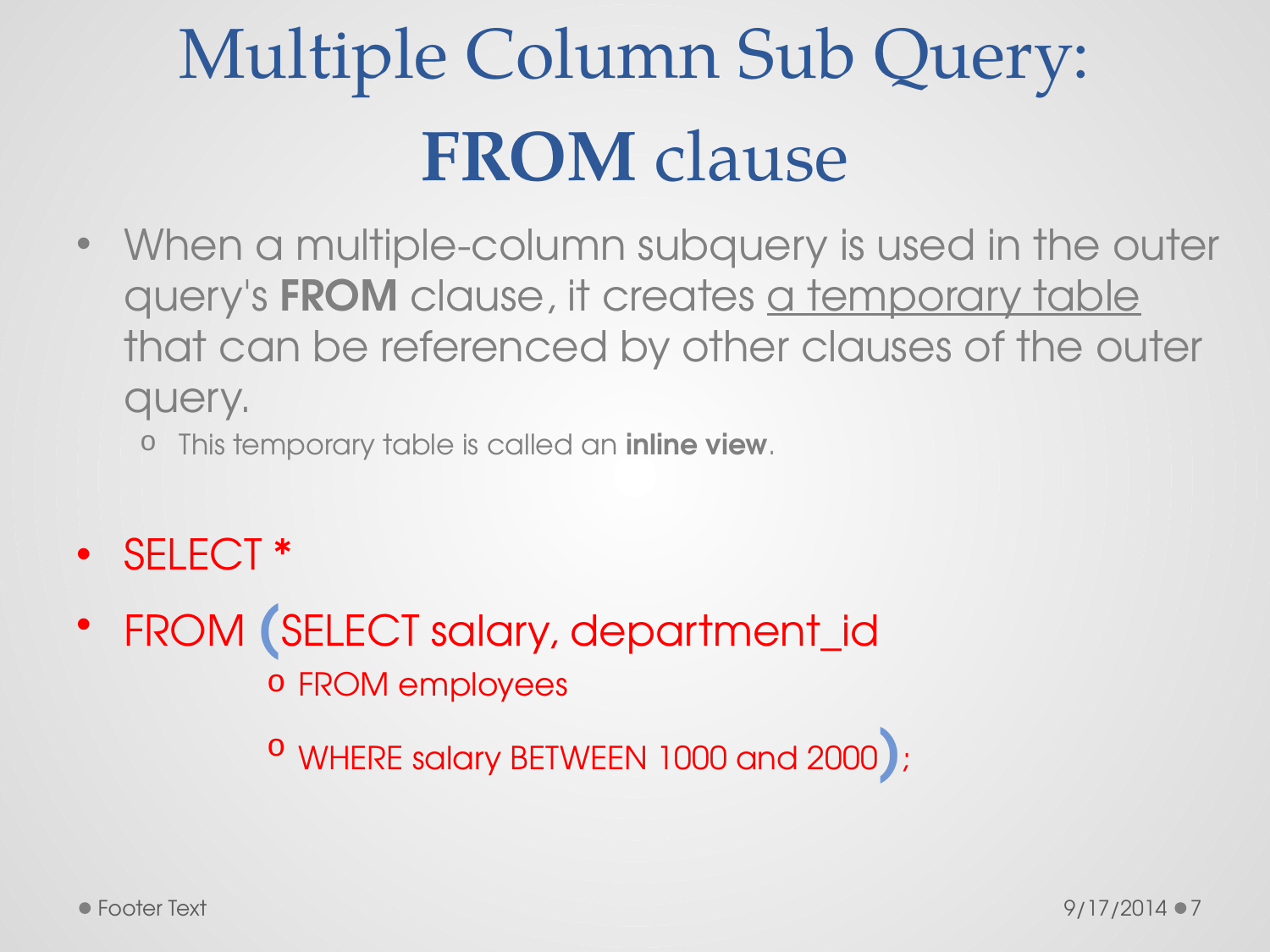

# Multiple Column Sub Query: FROM clause
When a multiple-column subquery is used in the outer query's FROM clause, it creates a temporary table that can be referenced by other clauses of the outer query.
This temporary table is called an inline view.

SELECT *
FROM (SELECT salary, department_id
FROM employees
WHERE salary BETWEEN 1000 and 2000);
Footer Text
9/17/2014
7